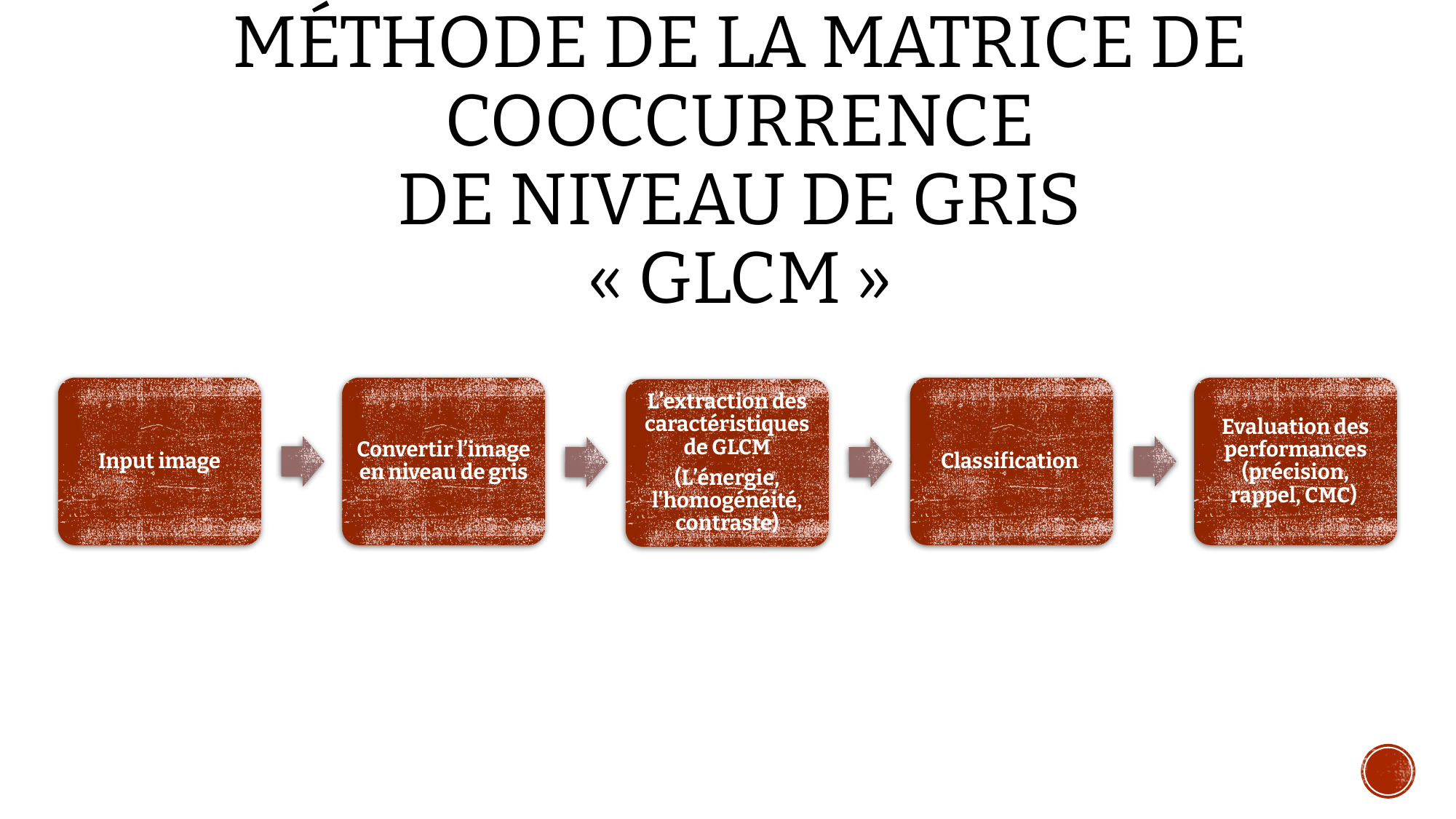

# MÉTHODE DE LA MATRICE DE COOCCURRENCE DE NIVEAU DE GRIS « GLCM »

Input image
Convertir l’image en niveau de gris
Classification
Evaluation des performances (précision, rappel, CMC)
L’extraction des caractéristiques de GLCM
(L’énergie, l’homogénéité, contraste)